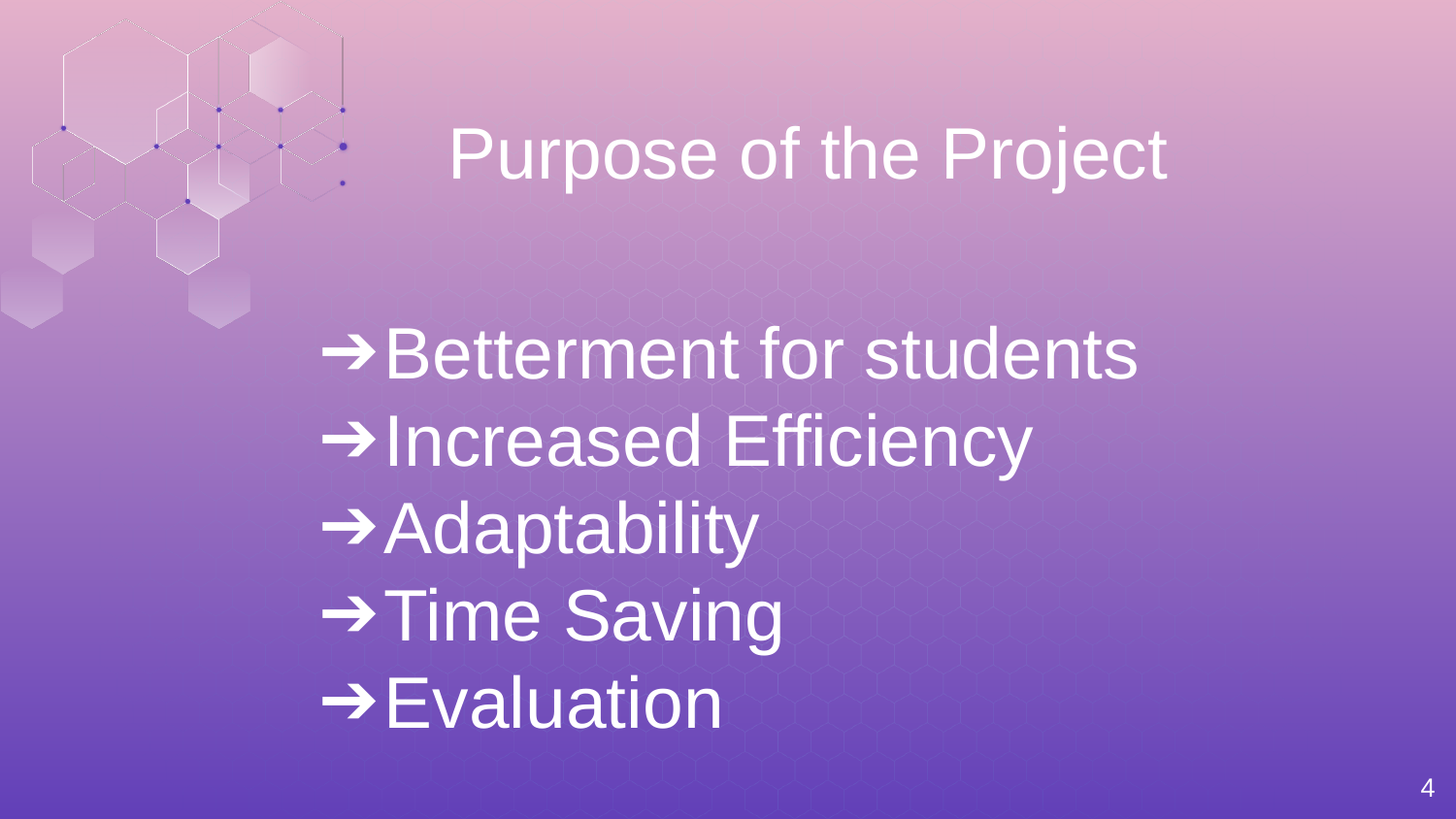

Purpose of the Project

Betterment for students
Increased Efficiency
Adaptability
Time Saving
Evaluation

4